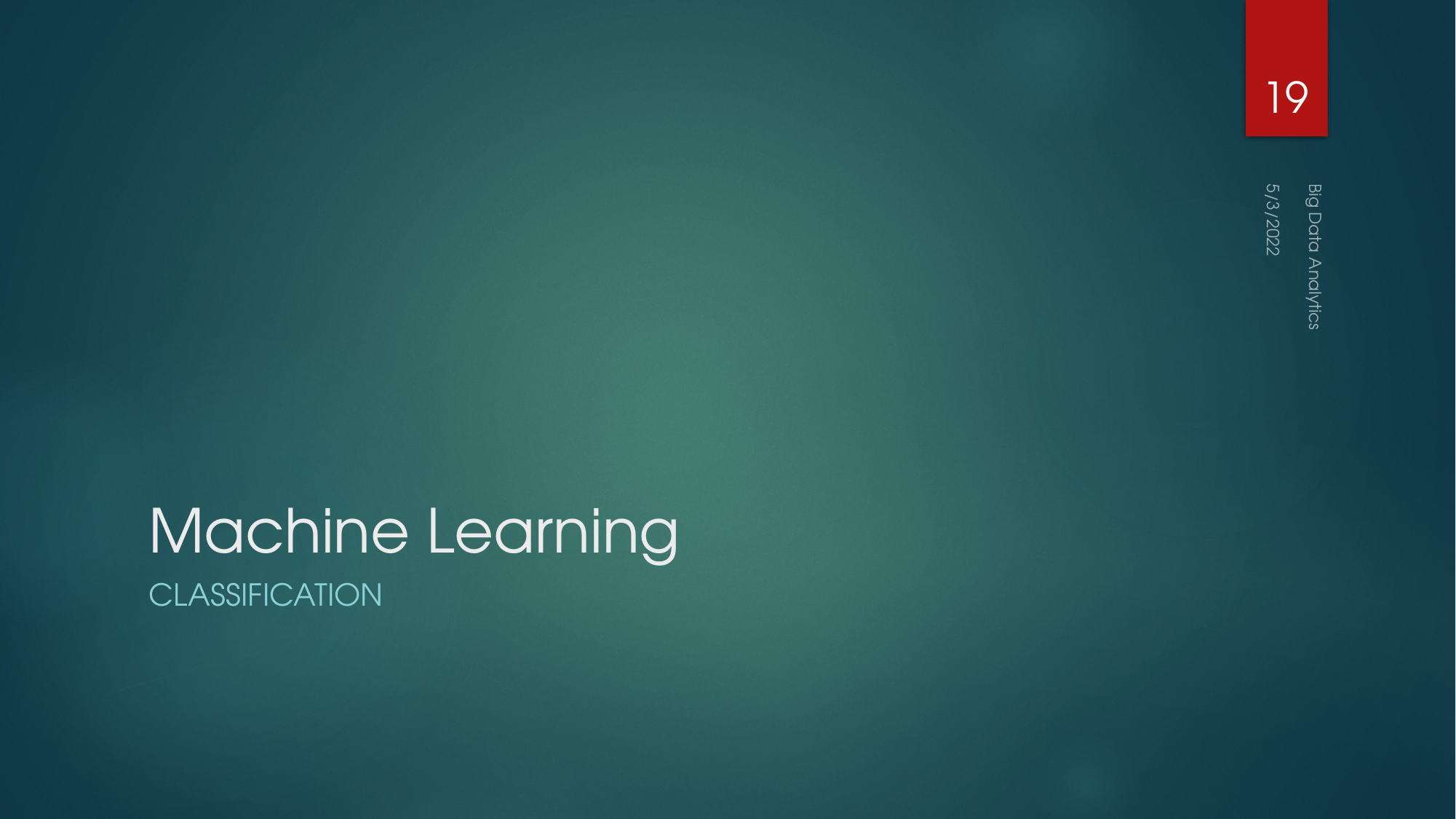

19
5/3/2022
# Machine Learning
Big Data Analytics

Classification